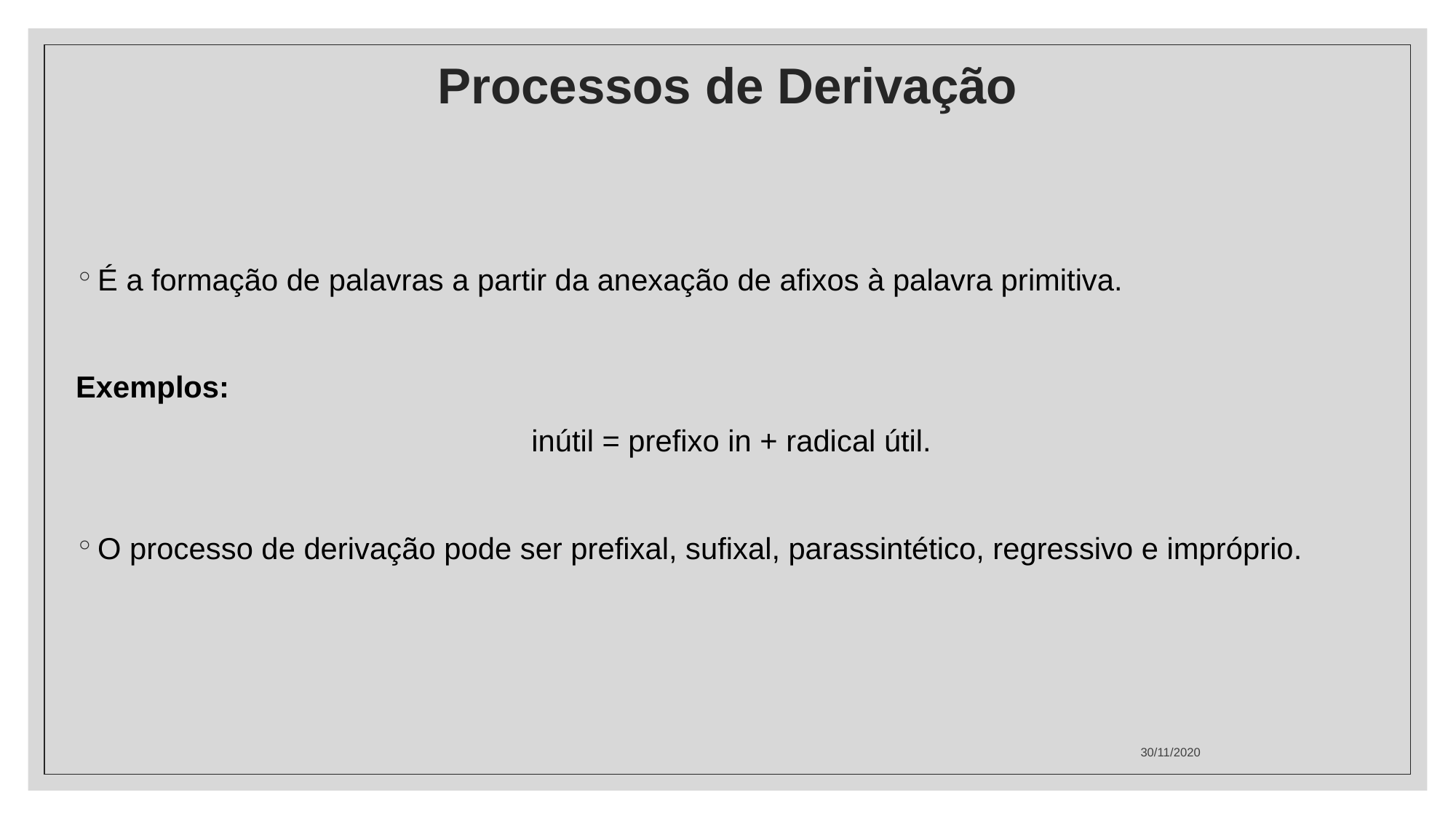

# Processos de Derivação
É a formação de palavras a partir da anexação de afixos à palavra primitiva.

Exemplos:
inútil = prefixo in + radical útil.

O processo de derivação pode ser prefixal, sufixal, parassintético, regressivo e impróprio.
30/11/2020